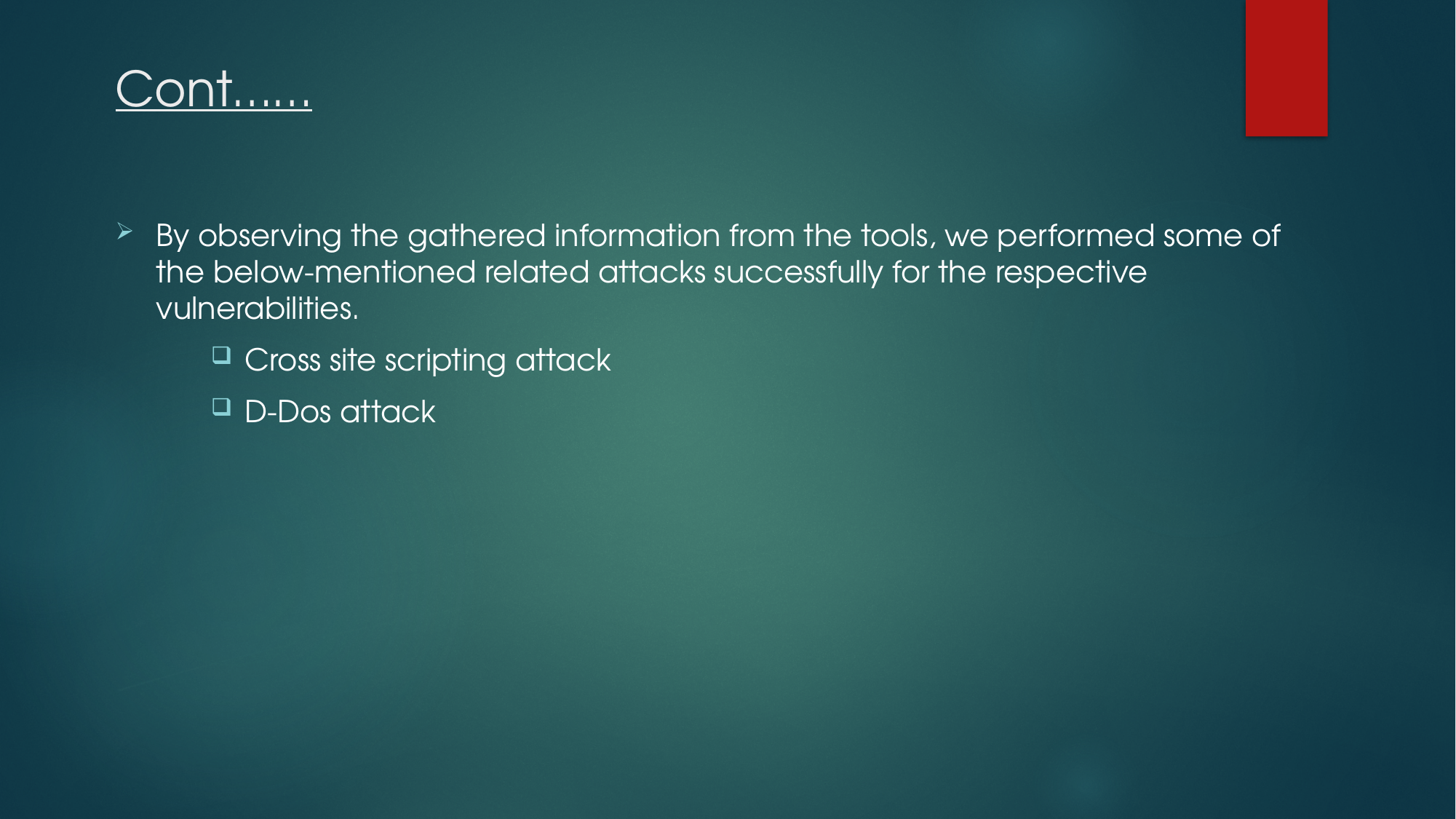

# Cont……

By observing the gathered information from the tools, we performed some of the below-mentioned related attacks successfully for the respective vulnerabilities.
Cross site scripting attack
D-Dos attack